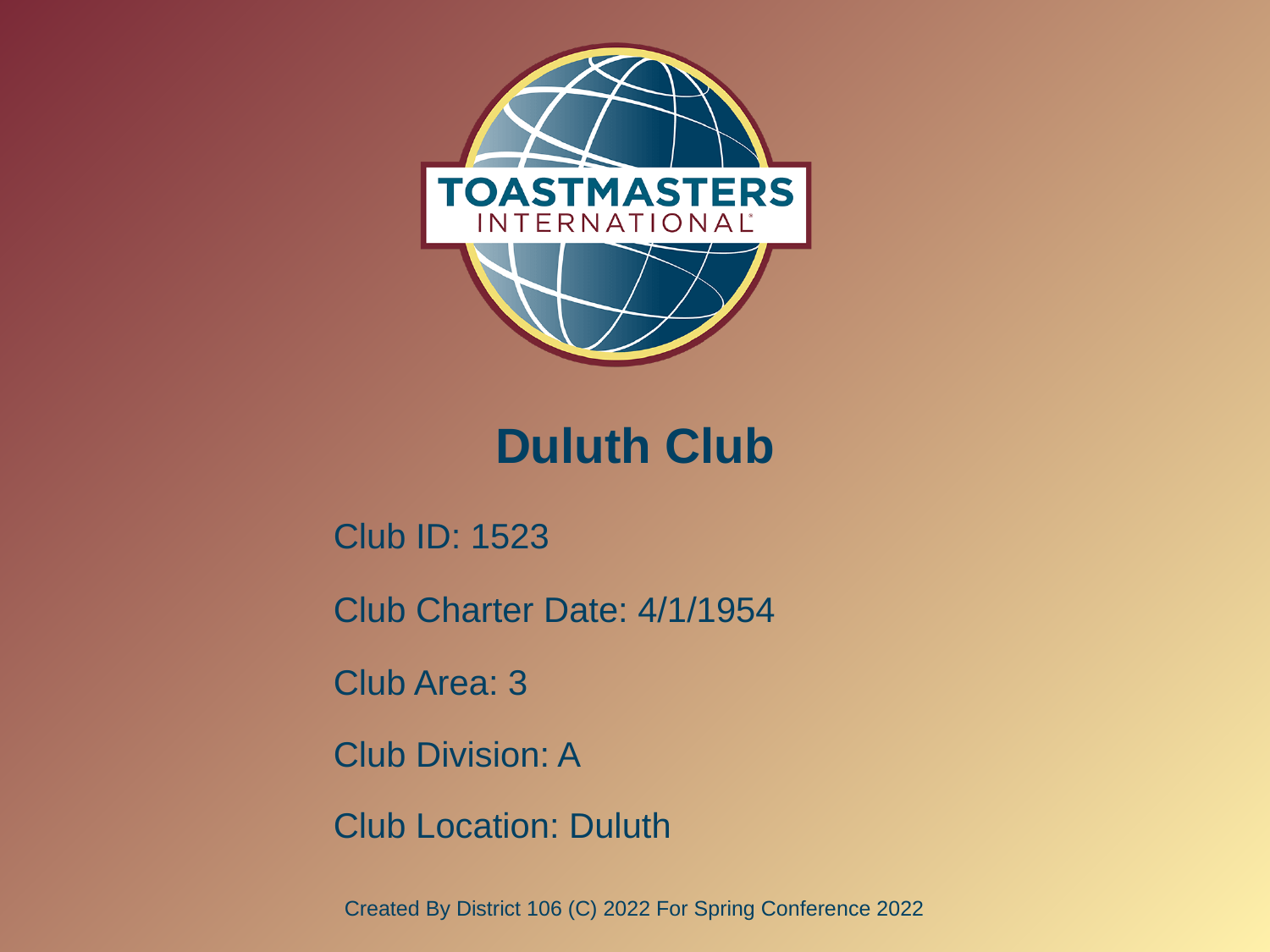

# Duluth Club
Club ID: 1523
Club Charter Date: 4/1/1954
Club Area: 3
Club Division: A
Club Location: Duluth
Created By District 106 (C) 2022 For Spring Conference 2022